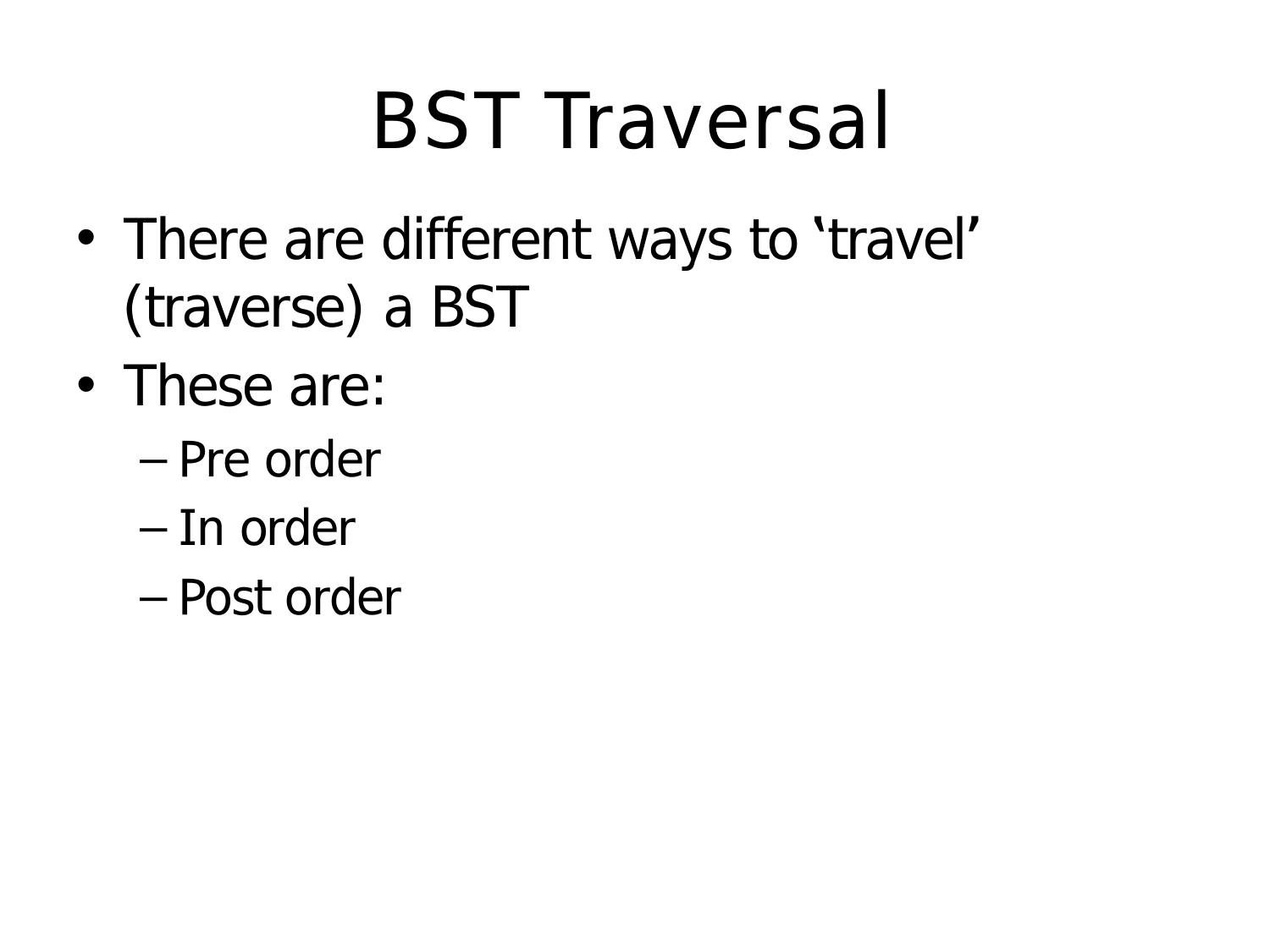

# BST Traversal
There are different ways to ‘travel’ (traverse) a BST
These are:
Pre order
In order
Post order